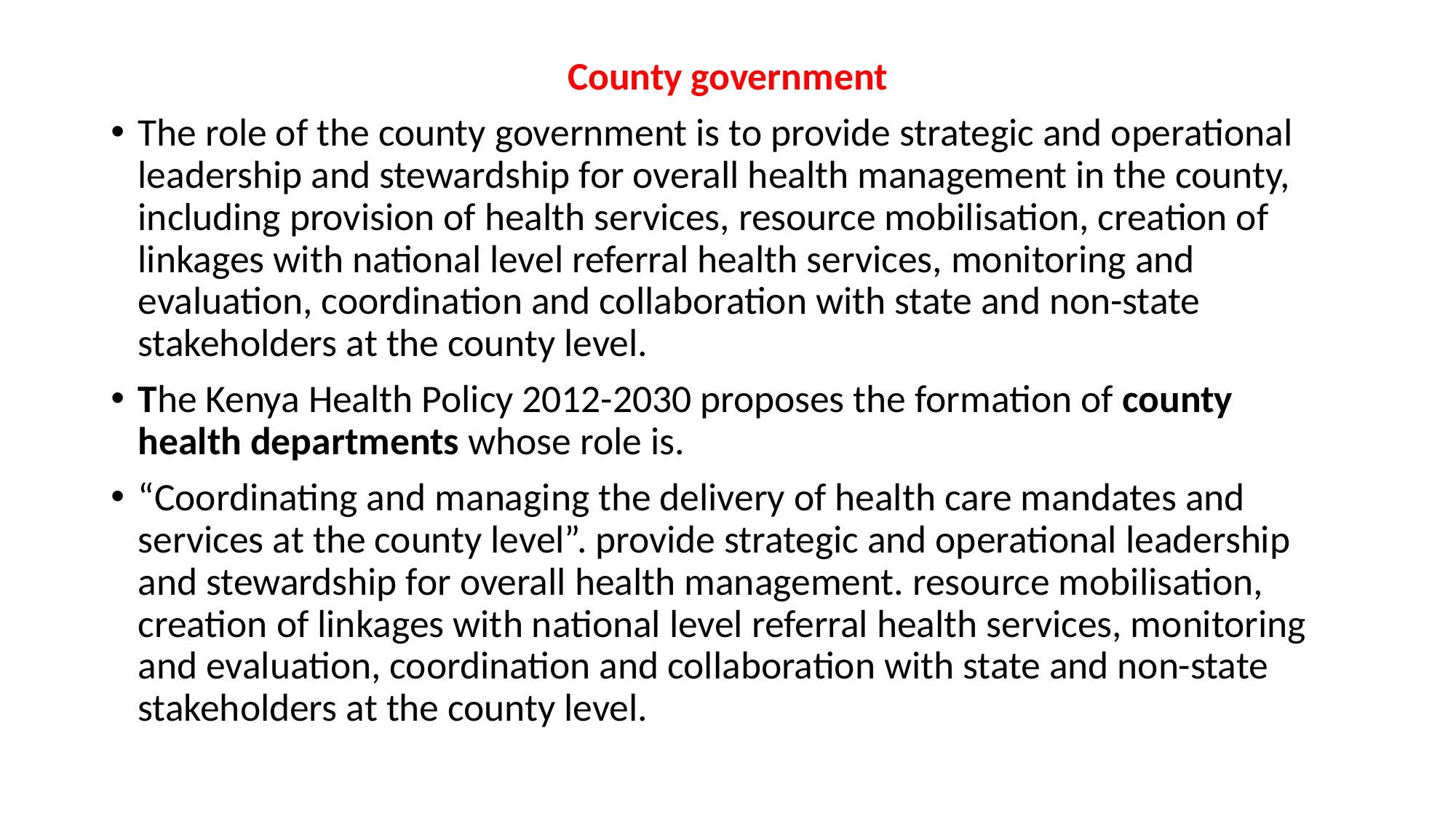

County government
The role of the county government is to provide strategic and operational leadership and stewardship for overall health management in the county, including provision of health services, resource mobilisation, creation of linkages with national level referral health services, monitoring and evaluation, coordination and collaboration with state and non-state stakeholders at the county level.
The Kenya Health Policy 2012-2030 proposes the formation of county health departments whose role is.
“Coordinating and managing the delivery of health care mandates and services at the county level”. provide strategic and operational leadership and stewardship for overall health management. resource mobilisation, creation of linkages with national level referral health services, monitoring and evaluation, coordination and collaboration with state and non-state stakeholders at the county level.